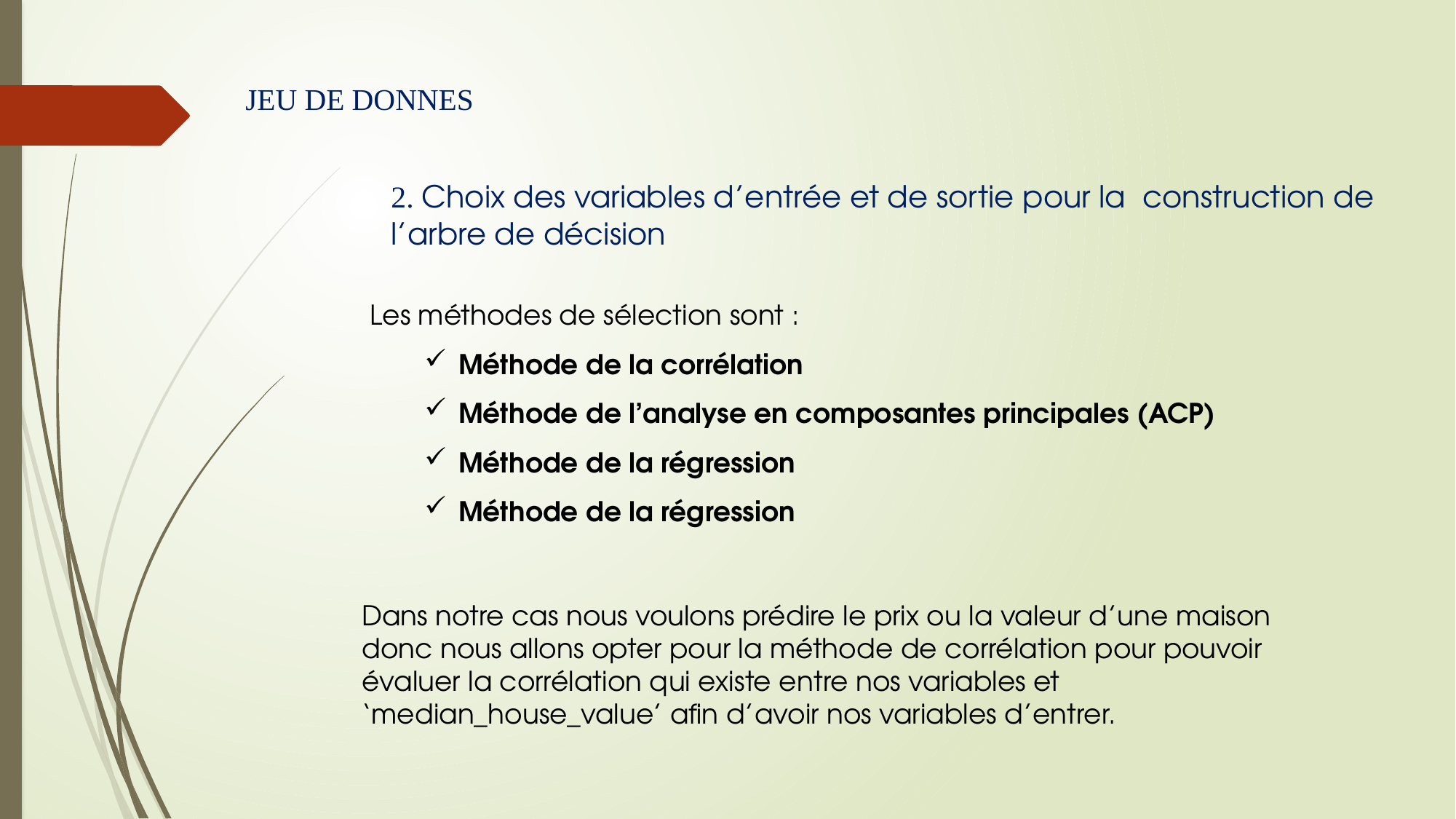

# JEU DE DONNES
2. Choix des variables d’entrée et de sortie pour la  construction de l’arbre de décision

Les méthodes de sélection sont :
Méthode de la corrélation
Méthode de l’analyse en composantes principales (ACP)
Méthode de la régression
Méthode de la régression

Dans notre cas nous voulons prédire le prix ou la valeur d’une maison donc nous allons opter pour la méthode de corrélation pour pouvoir évaluer la corrélation qui existe entre nos variables et ‘median_house_value’ afin d’avoir nos variables d’entrer.